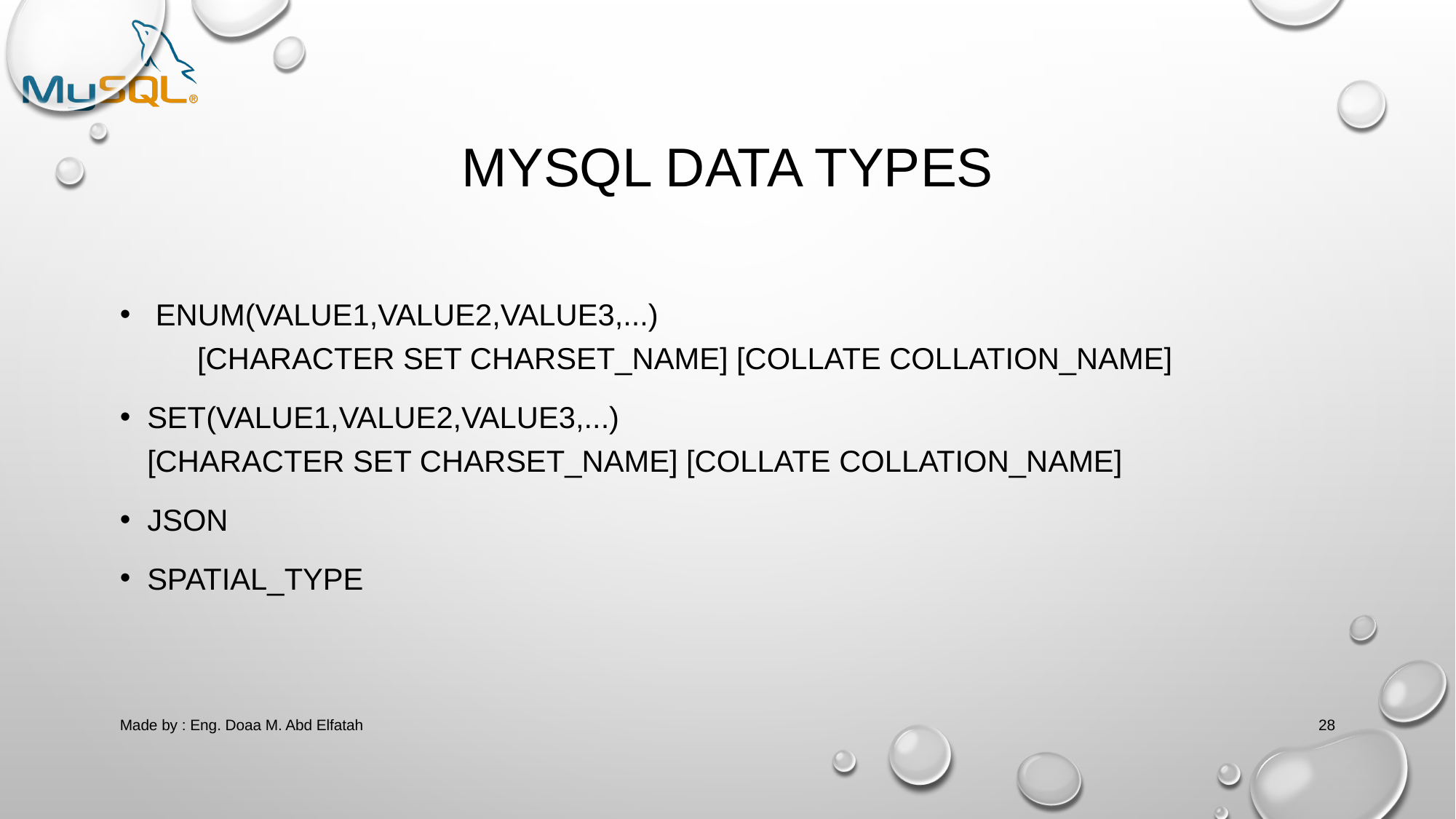

# Mysql Data types
 ENUM(value1,value2,value3,...)
      [CHARACTER SET charset_name] [COLLATE collation_name]
SET(value1,value2,value3,...)
[CHARACTER SET charset_name] [COLLATE collation_name]
JSON
spatial_type
Made by : Eng. Doaa M. Abd Elfatah
28